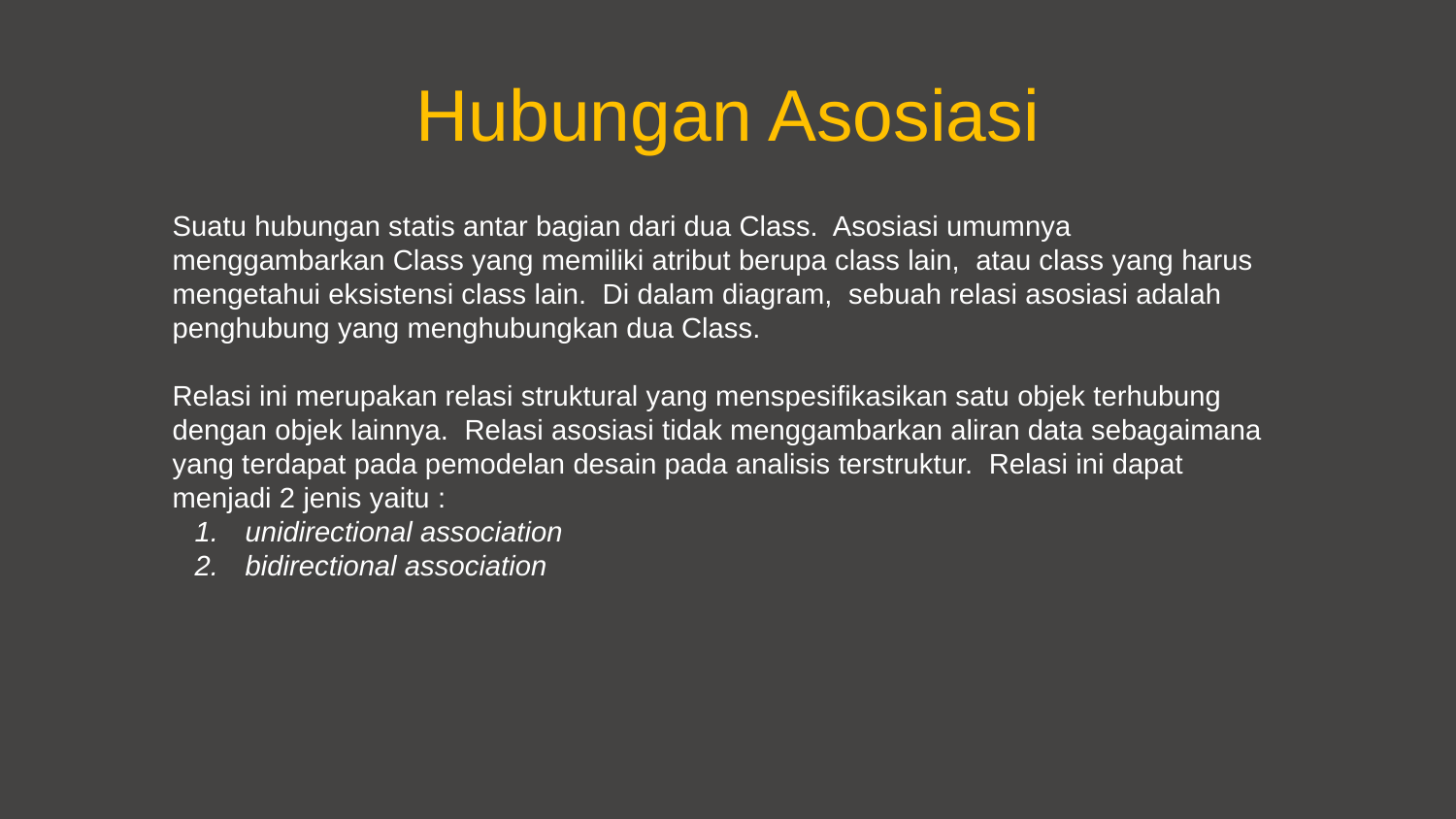

Hubungan Asosiasi
Suatu hubungan statis antar bagian dari dua Class.  Asosiasi umumnya menggambarkan Class yang memiliki atribut berupa class lain,  atau class yang harus mengetahui eksistensi class lain.  Di dalam diagram,  sebuah relasi asosiasi adalah penghubung yang menghubungkan dua Class.

Relasi ini merupakan relasi struktural yang menspesifikasikan satu objek terhubung dengan objek lainnya.  Relasi asosiasi tidak menggambarkan aliran data sebagaimana yang terdapat pada pemodelan desain pada analisis terstruktur.  Relasi ini dapat menjadi 2 jenis yaitu :
unidirectional association
bidirectional association